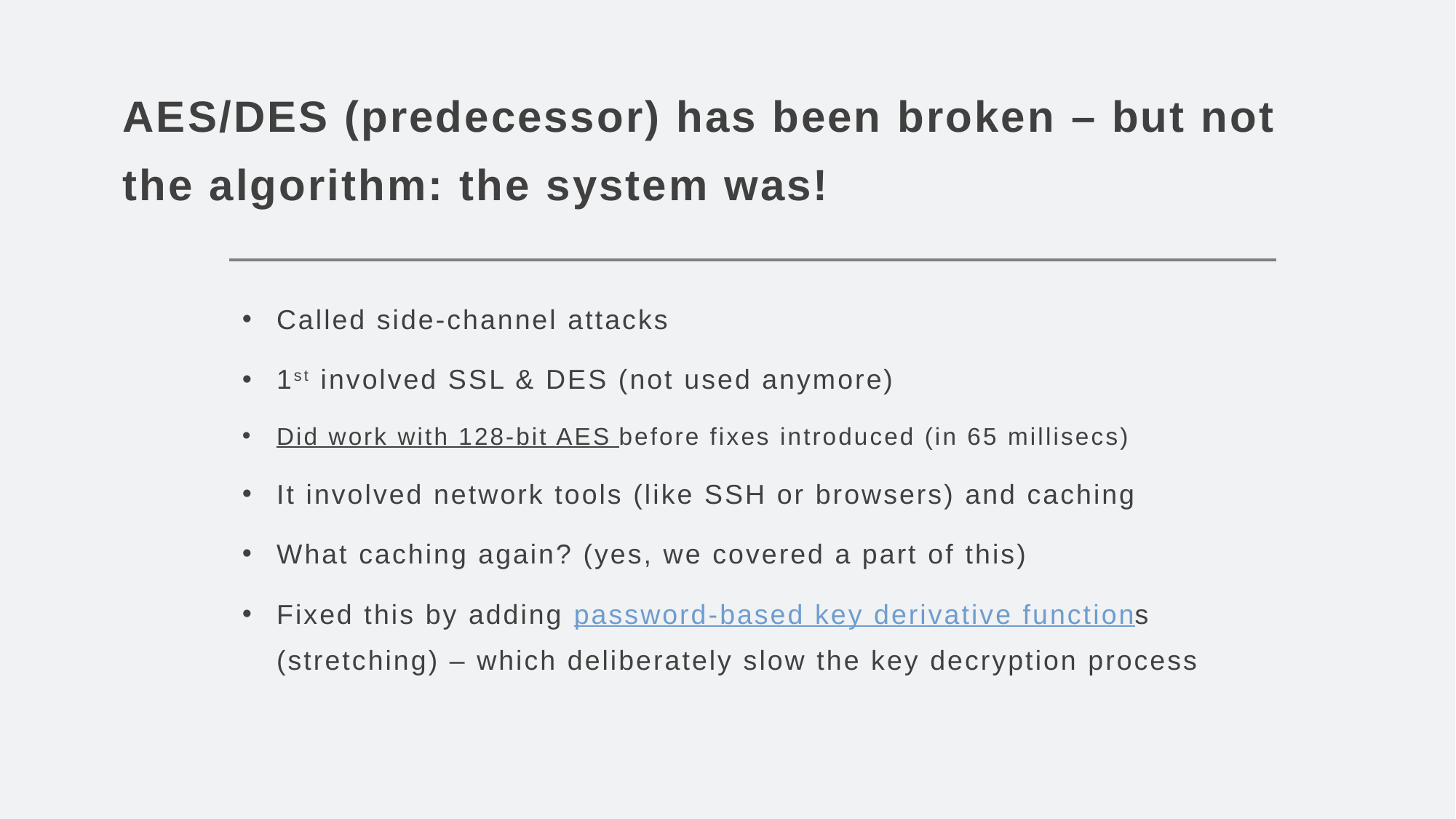

# AES/DES (predecessor) has been broken – but not the algorithm: the system was!
Called side-channel attacks
1st involved SSL & DES (not used anymore)
Did work with 128-bit AES before fixes introduced (in 65 millisecs)
It involved network tools (like SSH or browsers) and caching
What caching again? (yes, we covered a part of this)
Fixed this by adding password-based key derivative functions (stretching) – which deliberately slow the key decryption process